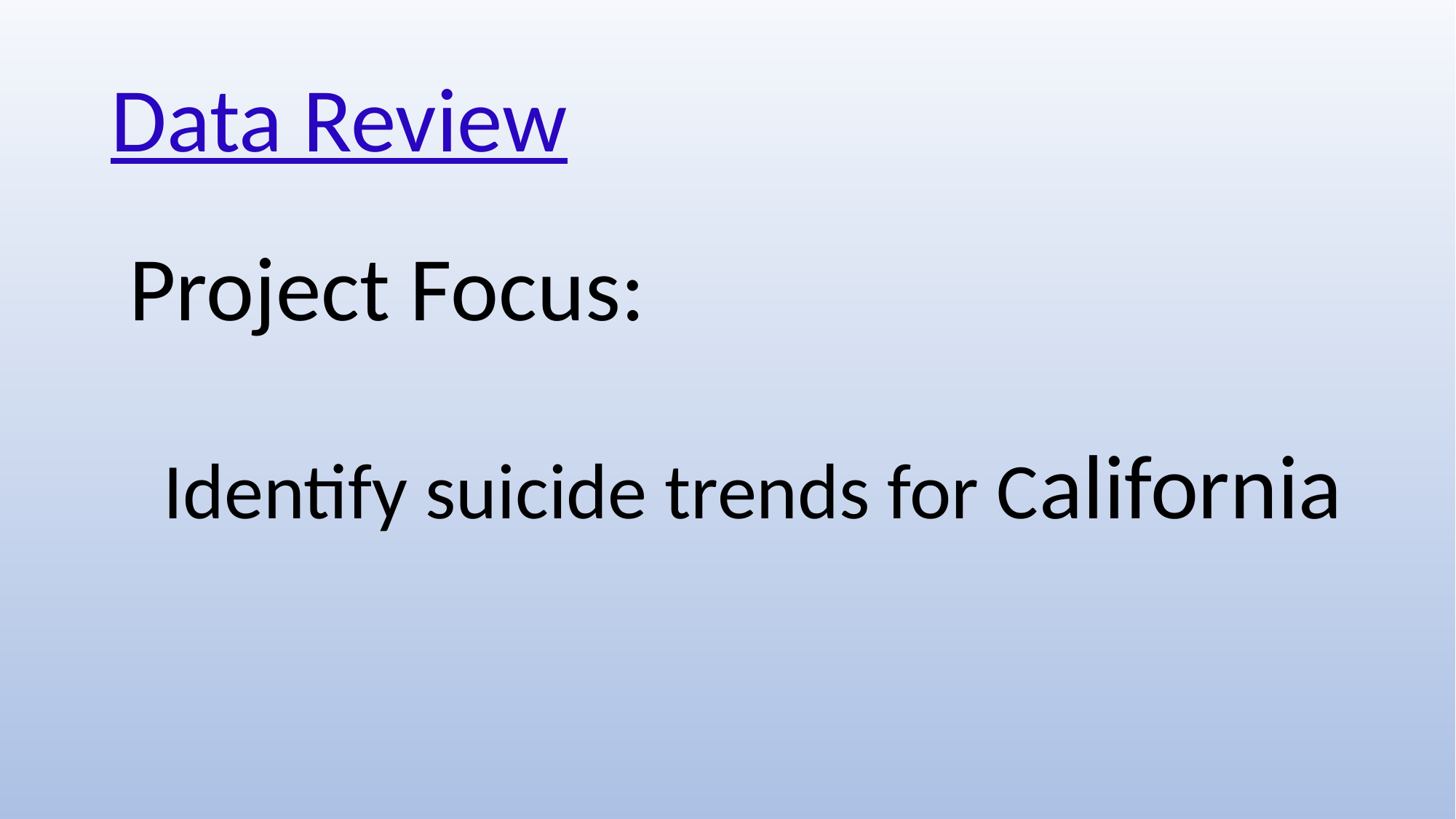

# Data Review

Project Focus:

Identify suicide trends for California